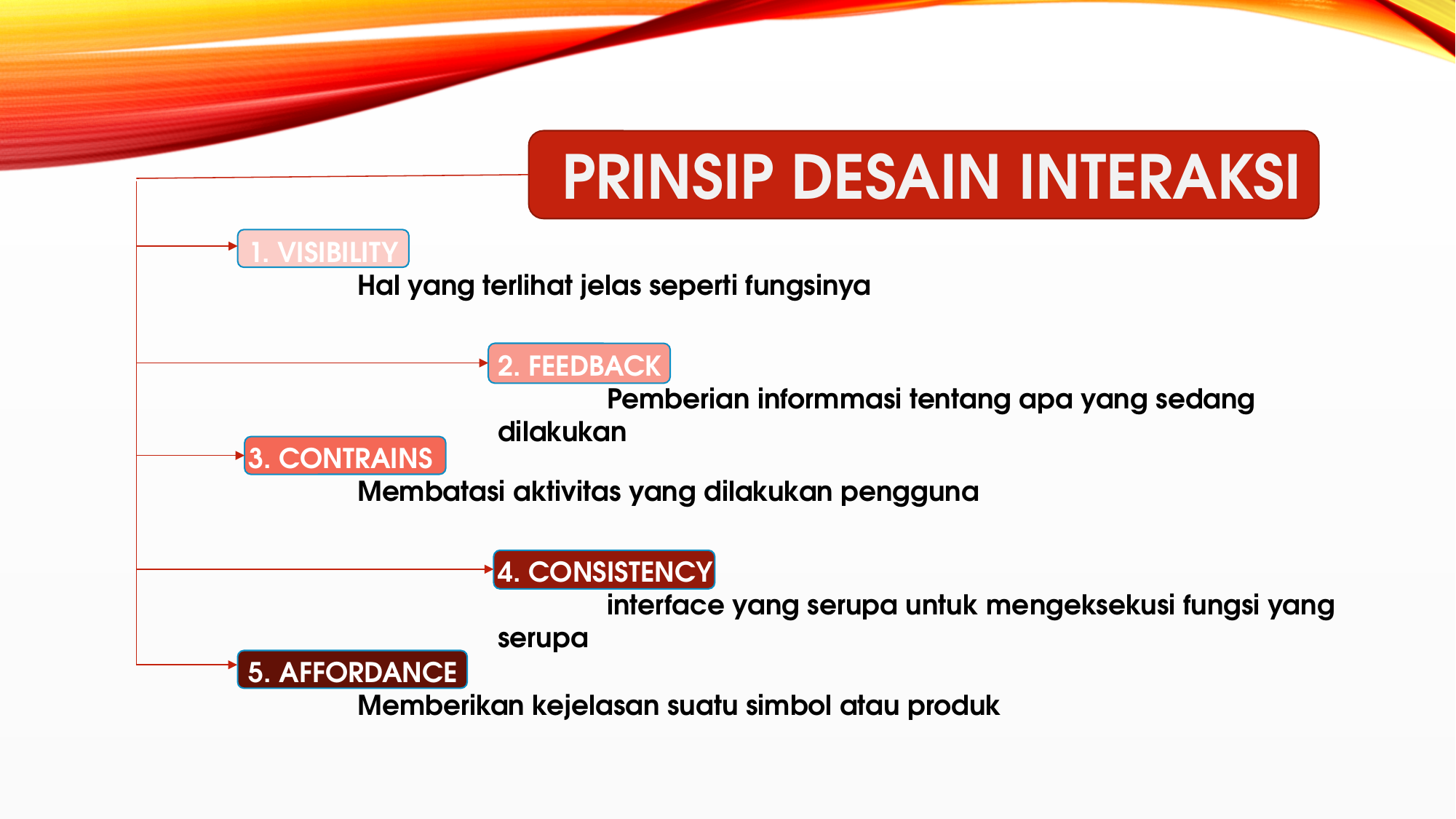

# Prinsip desain interaksi

1. VISIBILITY
	Hal yang terlihat jelas seperti fungsinya
2. FEEDBACK
	Pemberian informmasi tentang apa yang sedang dilakukan

3. CONTRAINS
	Membatasi aktivitas yang dilakukan pengguna

4. CONSISTENCY
	interface yang serupa untuk mengeksekusi fungsi yang serupa

5. AFFORDANCE
	Memberikan kejelasan suatu simbol atau produk